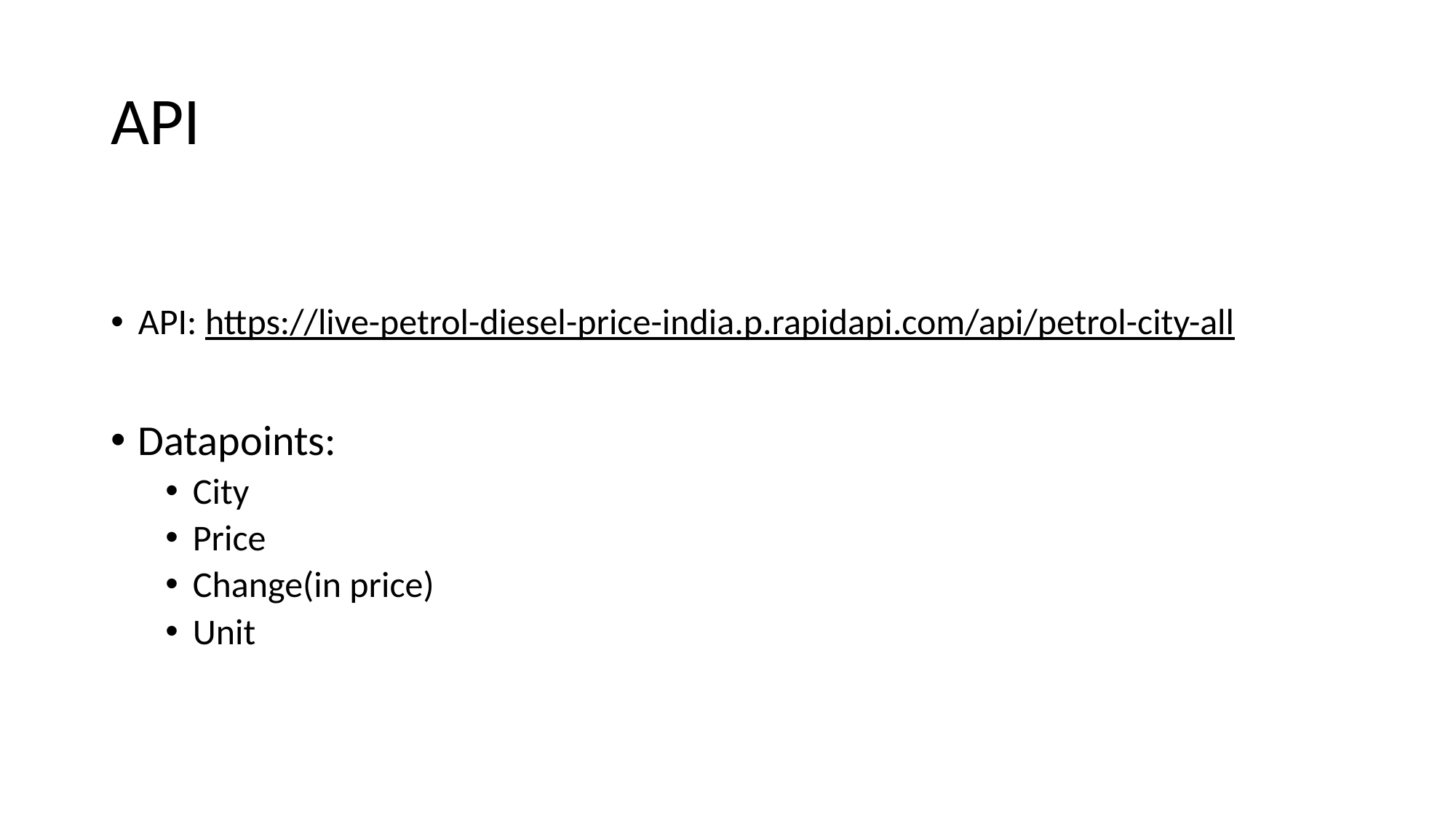

# API

API: https://live-petrol-diesel-price-india.p.rapidapi.com/api/petrol-city-all

Datapoints:
City
Price
Change(in price)
Unit